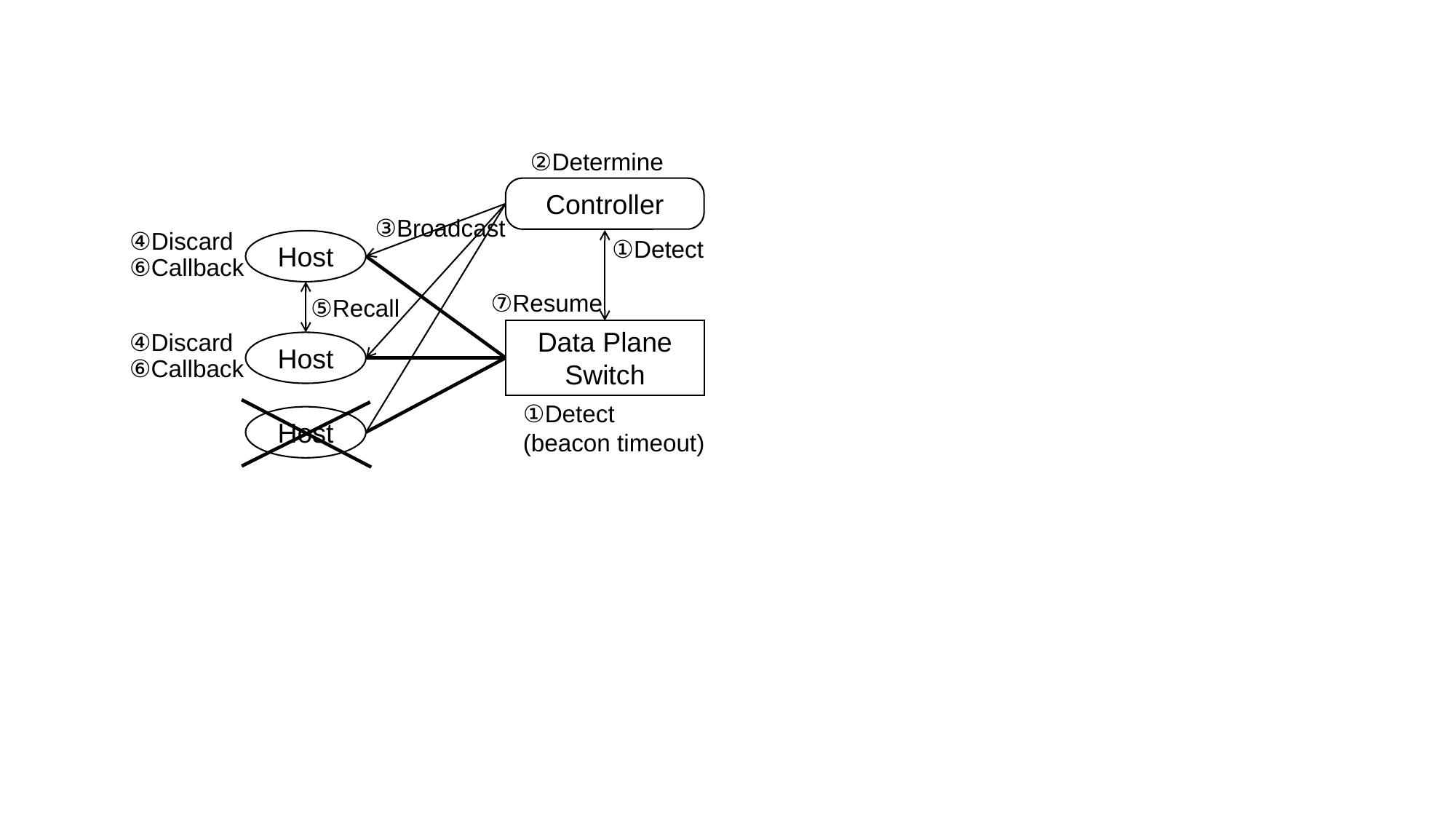

②Determine
Controller
③Broadcast
④Discard
①Detect
Host
⑥Callback
⑦Resume
⑤Recall
Data Plane Switch
④Discard
Host
⑥Callback
①Detect
(beacon timeout)
Host